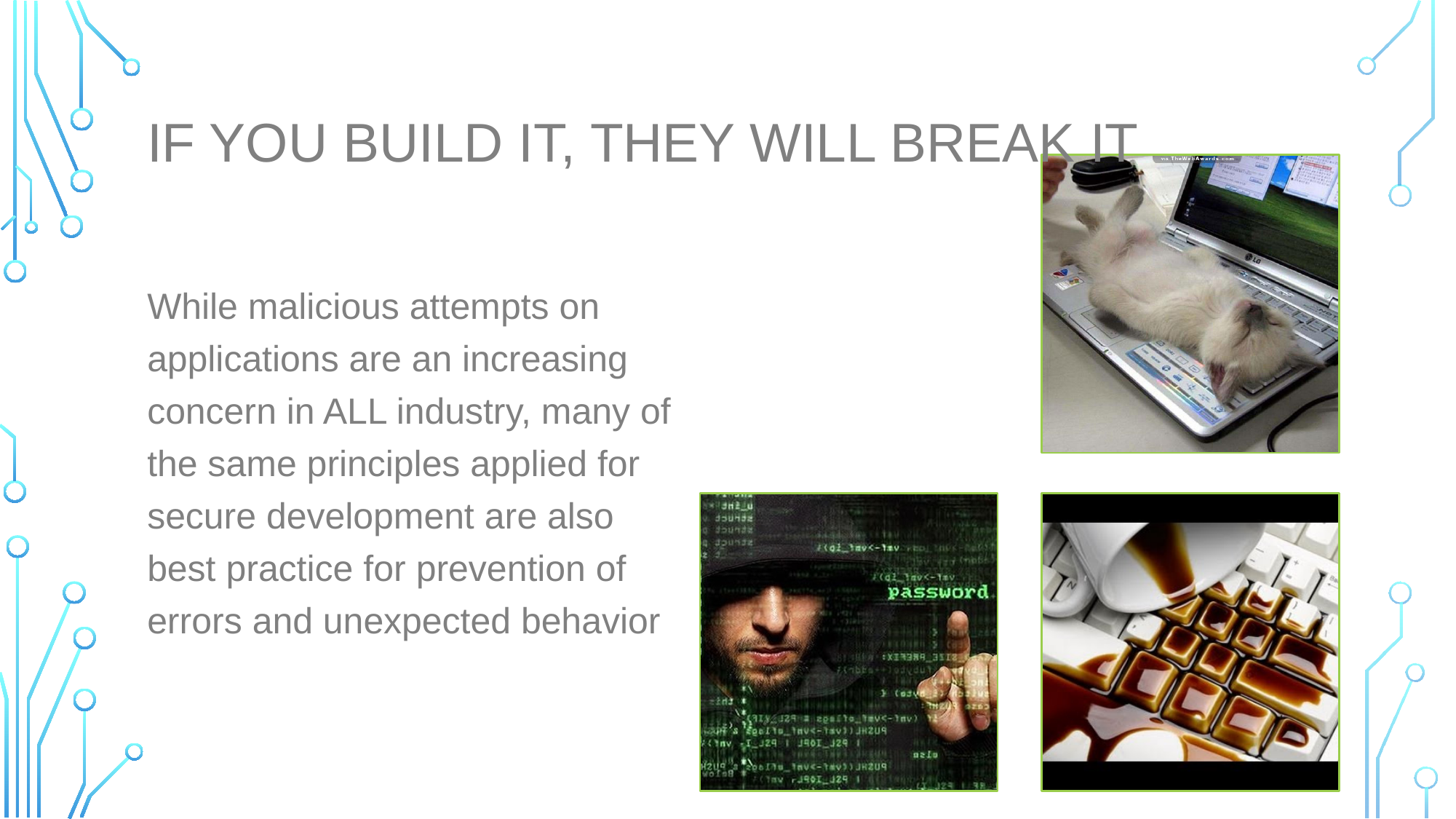

# If you build it, they will break it

While malicious attempts on applications are an increasing concern in ALL industry, many of the same principles applied for secure development are also best practice for prevention of errors and unexpected behavior